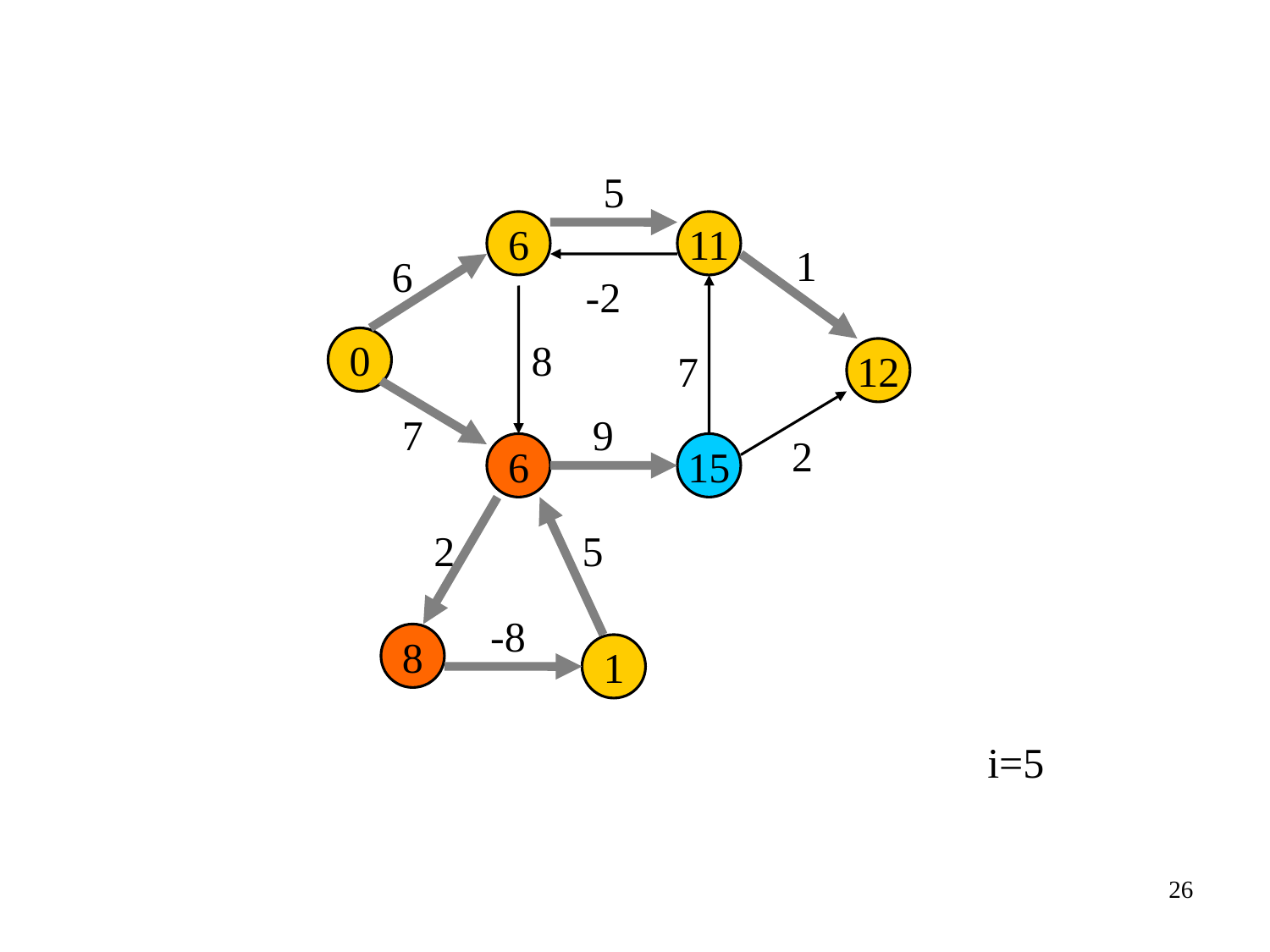

5
6
11

1
6

-2

0
8
7
12

7
9
2
6
15

2
5
-8
8
1

i=5
26